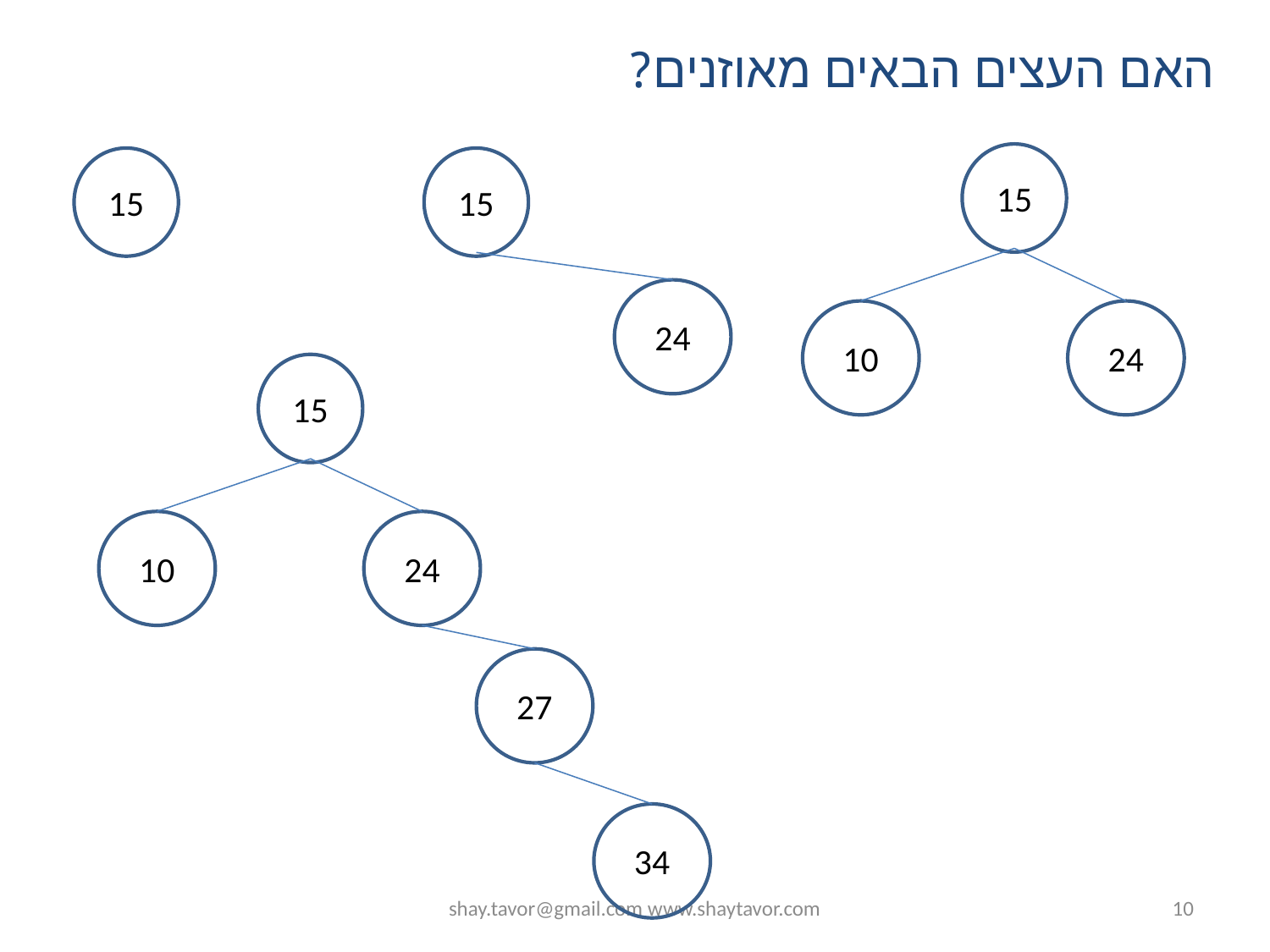

האם העצים הבאים מאוזנים?
15
15
15
24
10
24
15
10
24
27
34
shay.tavor@gmail.com www.shaytavor.com
10